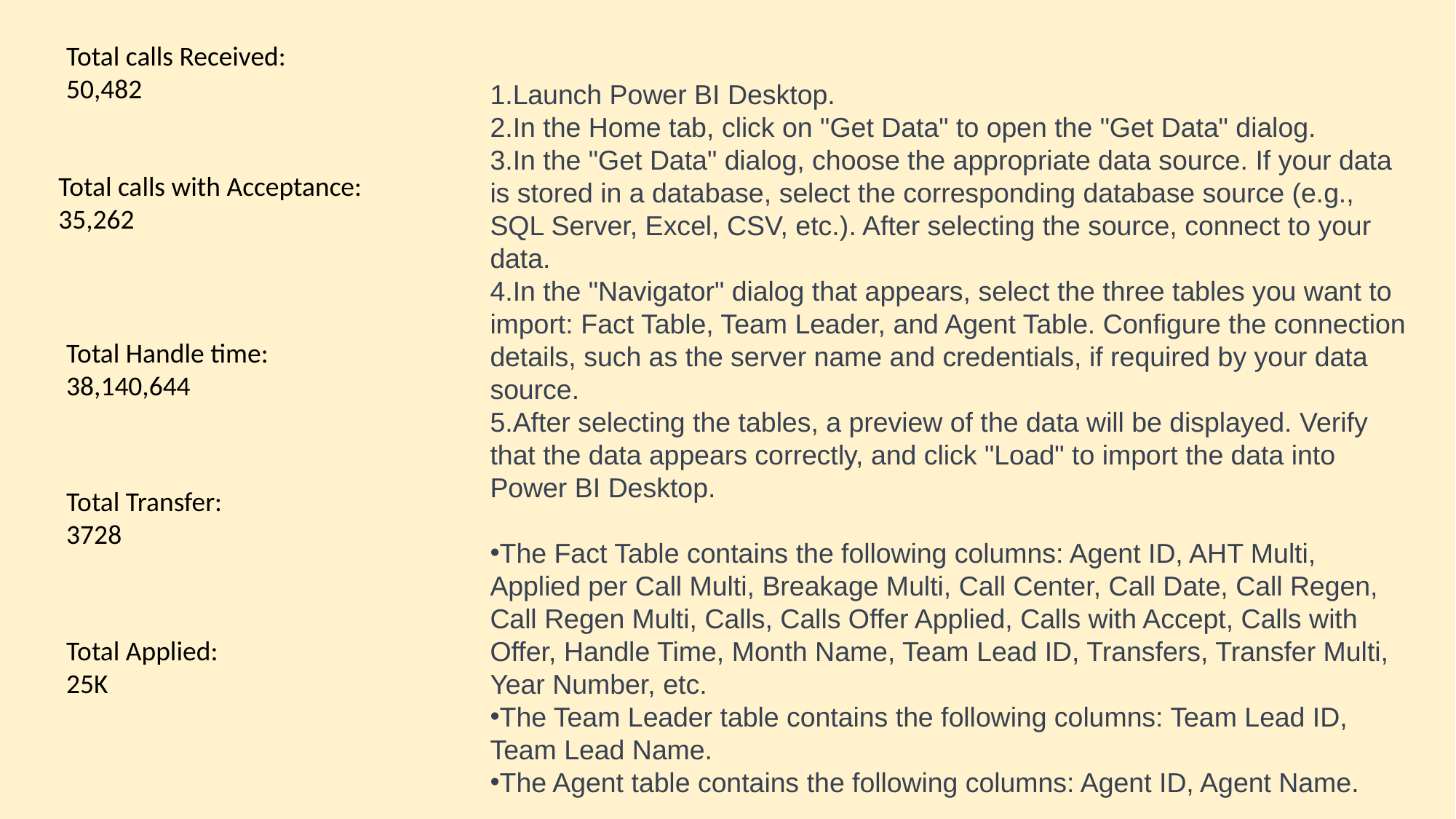

Total calls Received:
50,482
Launch Power BI Desktop.
In the Home tab, click on "Get Data" to open the "Get Data" dialog.
In the "Get Data" dialog, choose the appropriate data source. If your data is stored in a database, select the corresponding database source (e.g., SQL Server, Excel, CSV, etc.). After selecting the source, connect to your data.
In the "Navigator" dialog that appears, select the three tables you want to import: Fact Table, Team Leader, and Agent Table. Configure the connection details, such as the server name and credentials, if required by your data source.
After selecting the tables, a preview of the data will be displayed. Verify that the data appears correctly, and click "Load" to import the data into Power BI Desktop.

The Fact Table contains the following columns: Agent ID, AHT Multi, Applied per Call Multi, Breakage Multi, Call Center, Call Date, Call Regen, Call Regen Multi, Calls, Calls Offer Applied, Calls with Accept, Calls with Offer, Handle Time, Month Name, Team Lead ID, Transfers, Transfer Multi, Year Number, etc.
The Team Leader table contains the following columns: Team Lead ID, Team Lead Name.
The Agent table contains the following columns: Agent ID, Agent Name.

Total calls with Acceptance:
35,262
Total Handle time:
38,140,644
Total Transfer:
3728
Total Applied:
25K